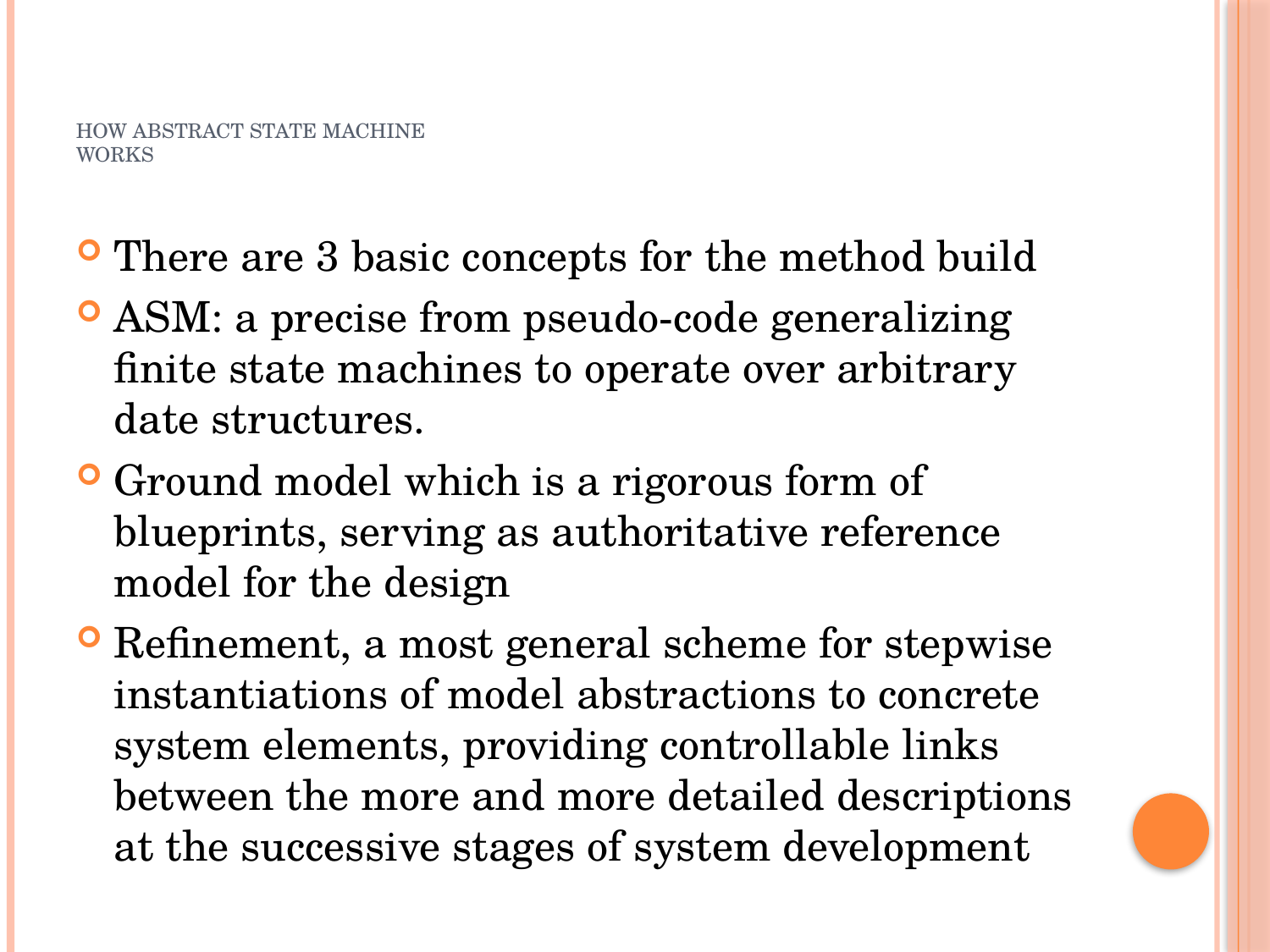

# HOW ABSTRACT STATE MACHINE WORKS
There are 3 basic concepts for the method build
ASM: a precise from pseudo-code generalizing finite state machines to operate over arbitrary date structures.
Ground model which is a rigorous form of blueprints, serving as authoritative reference model for the design
Refinement, a most general scheme for stepwise instantiations of model abstractions to concrete system elements, providing controllable links between the more and more detailed descriptions at the successive stages of system development